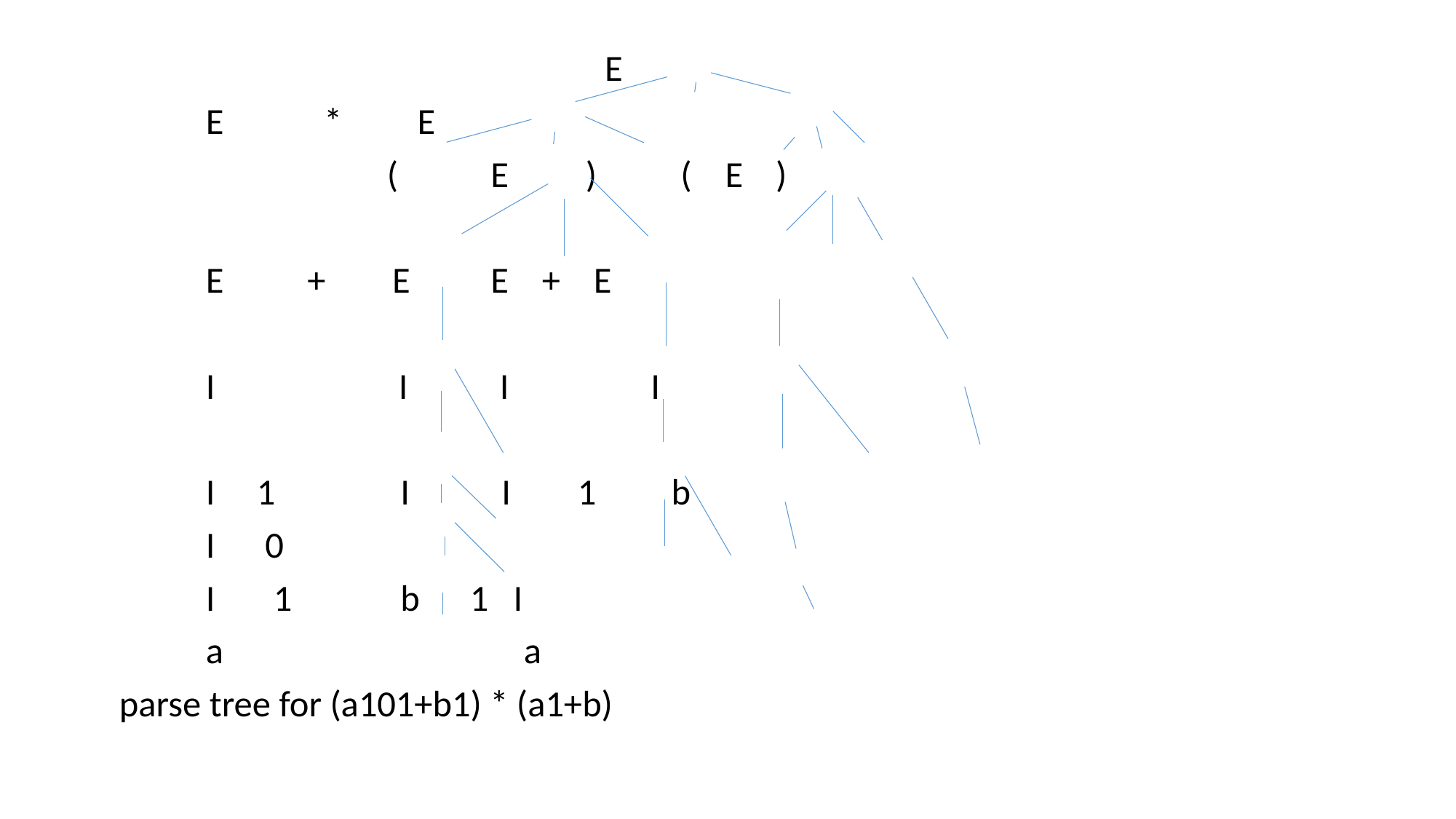

E
				E            *         E
                                 (	E	)	(    E	)

			E          +        E	E    +    E

			I                      I           I                 I

			I     1               I           I        1         b
			I      0
			I       1             b      1   I
			a                                    a
 parse tree for (a101+b1) * (a1+b)